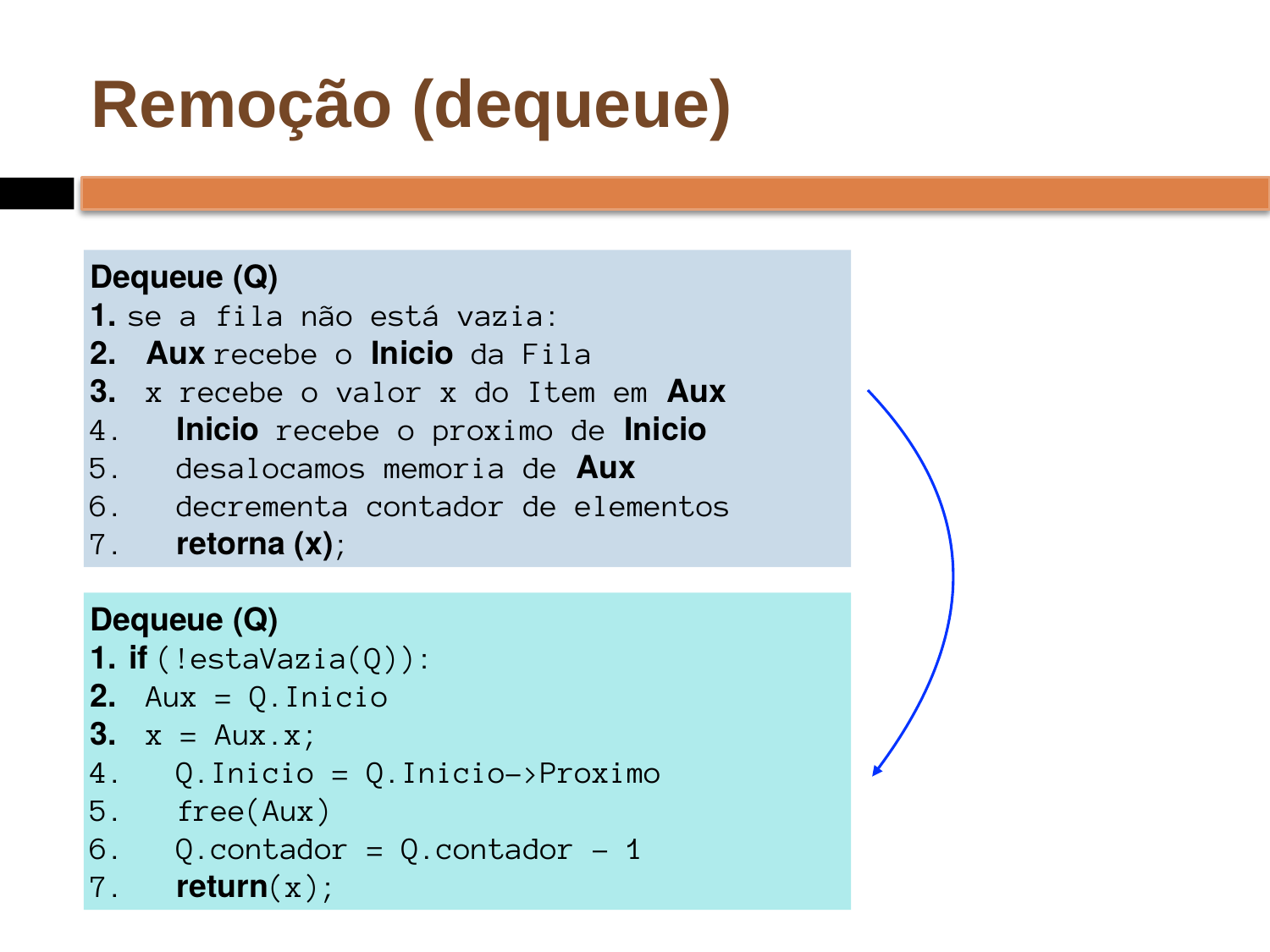

# Remoção (dequeue)
Dequeue (Q)
 se a fila não está vazia:
   Aux recebe o Inicio da Fila
   x recebe o valor x do Item em Aux
   Inicio recebe o proximo de Inicio
   desalocamos memoria de Aux
   decrementa contador de elementos
   retorna (x);

Dequeue (Q)
 if (!estaVazia(Q)):
   Aux = Q.Inicio
   x = Aux.x;
   Q.Inicio = Q.Inicio->Proximo
   free(Aux)
   Q.contador = Q.contador - 1
   return(x);
39